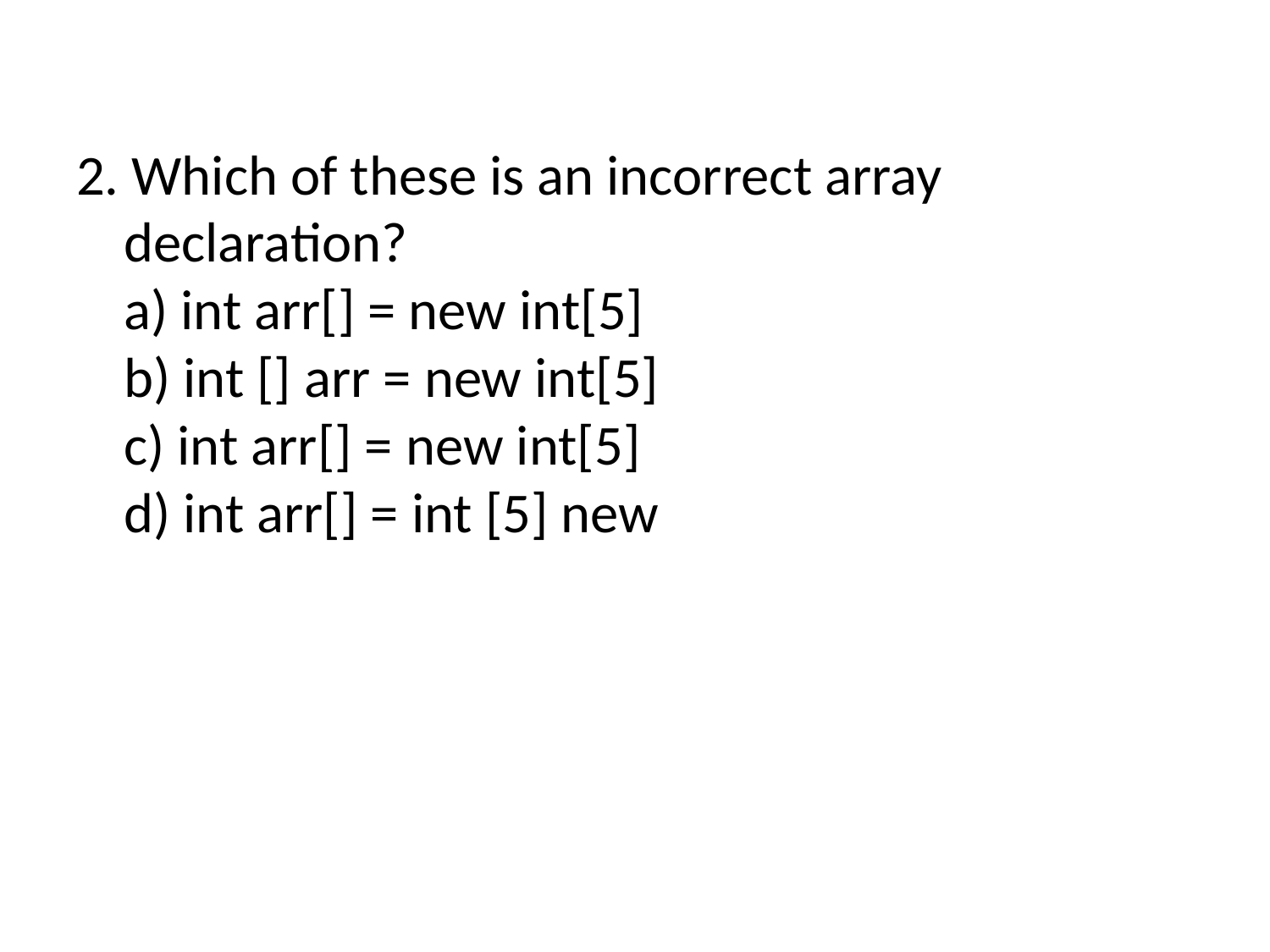

2. Which of these is an incorrect array declaration?
a) int arr[] = new int[5]
b) int [] arr = new int[5]
c) int arr[] = new int[5]
d) int arr[] = int [5] new